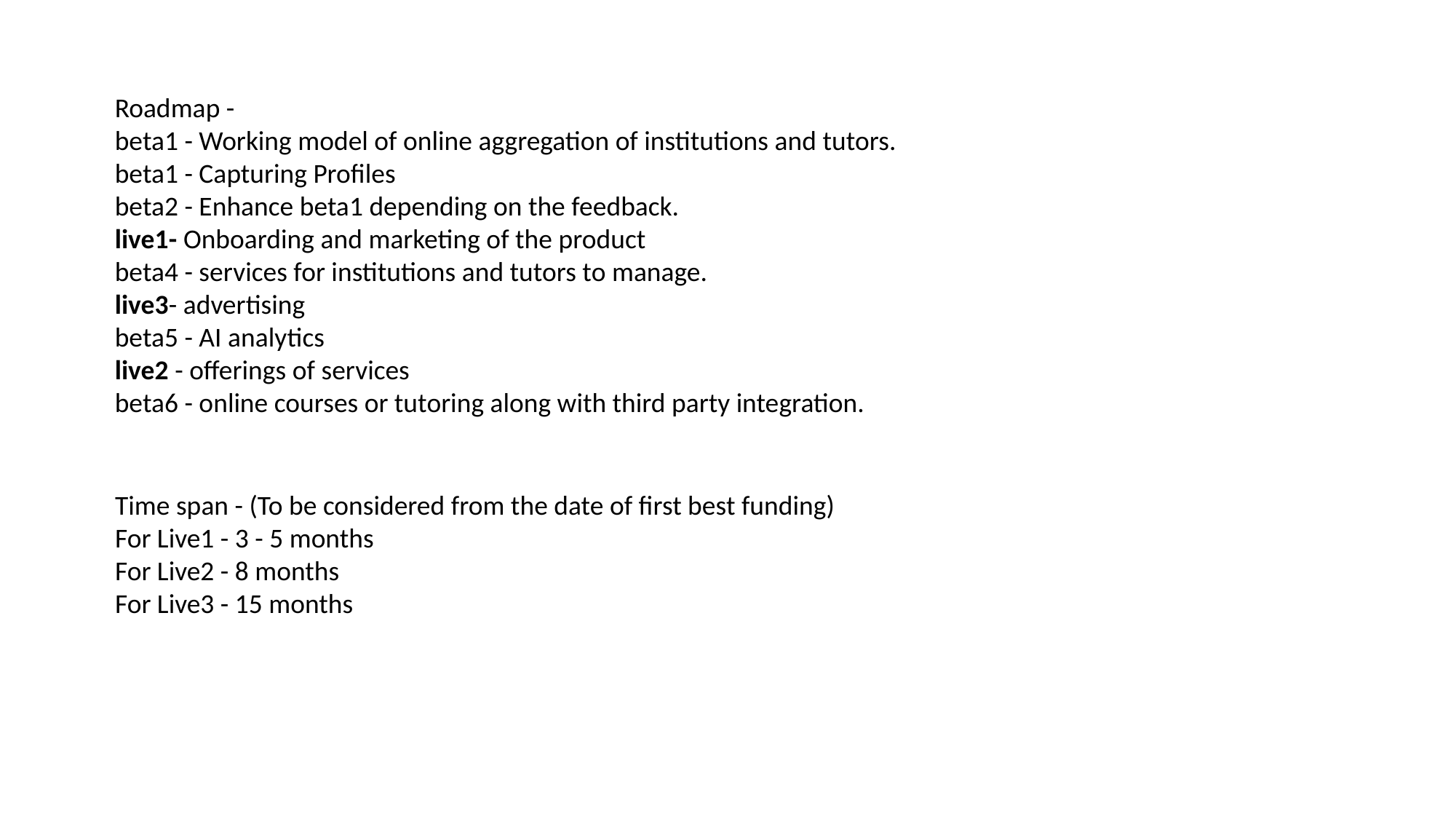

Roadmap -
beta1 - Working model of online aggregation of institutions and tutors.
beta1 - Capturing Profiles
beta2 - Enhance beta1 depending on the feedback.
live1- Onboarding and marketing of the product
beta4 - services for institutions and tutors to manage.
live3- advertising
beta5 - AI analytics
live2 - offerings of services
beta6 - online courses or tutoring along with third party integration.
Time span - (To be considered from the date of first best funding)
For Live1 - 3 - 5 months
For Live2 - 8 months
For Live3 - 15 months